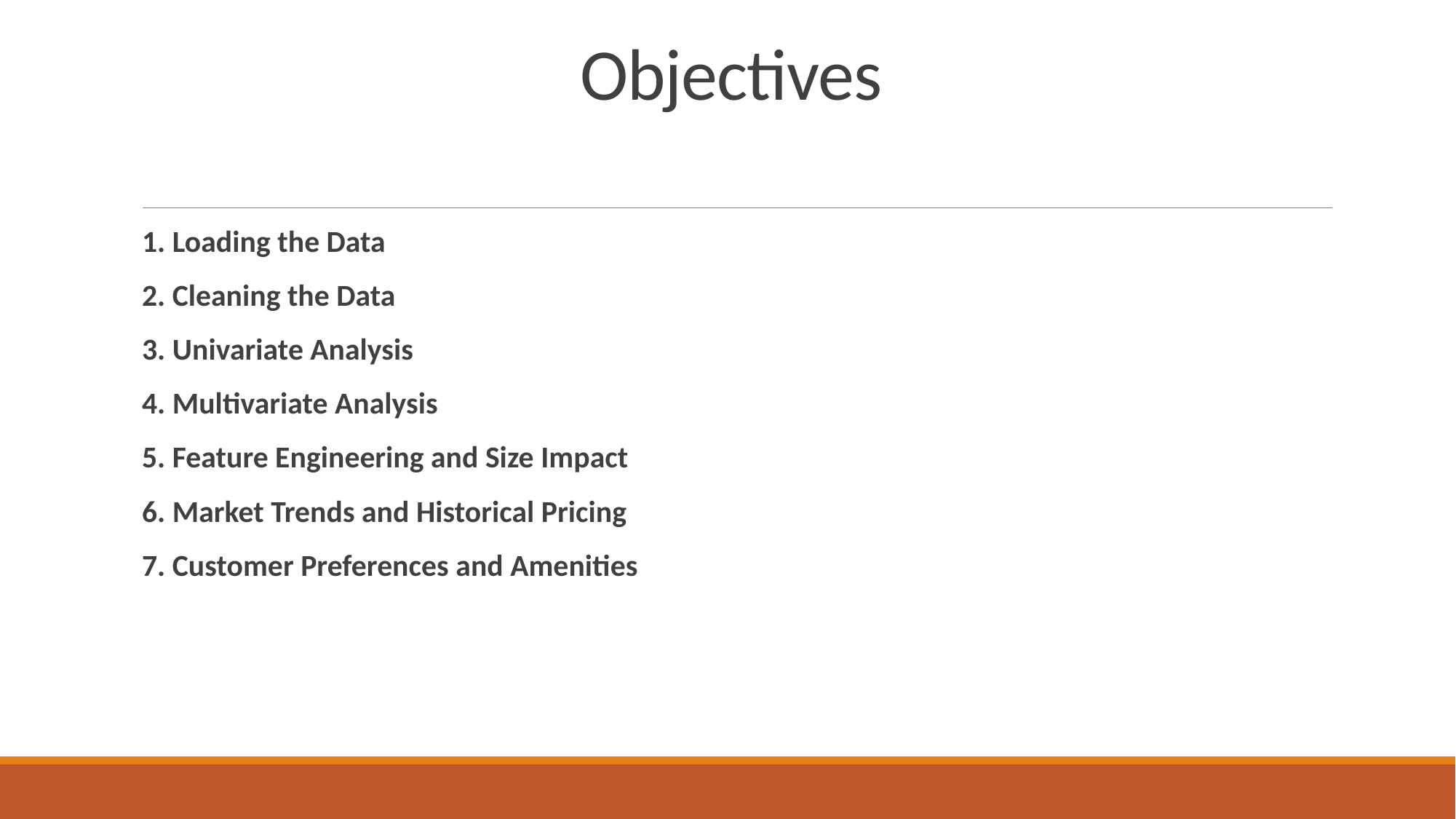

# Objectives
1. Loading the Data
2. Cleaning the Data
3. Univariate Analysis
4. Multivariate Analysis
5. Feature Engineering and Size Impact
6. Market Trends and Historical Pricing
7. Customer Preferences and Amenities